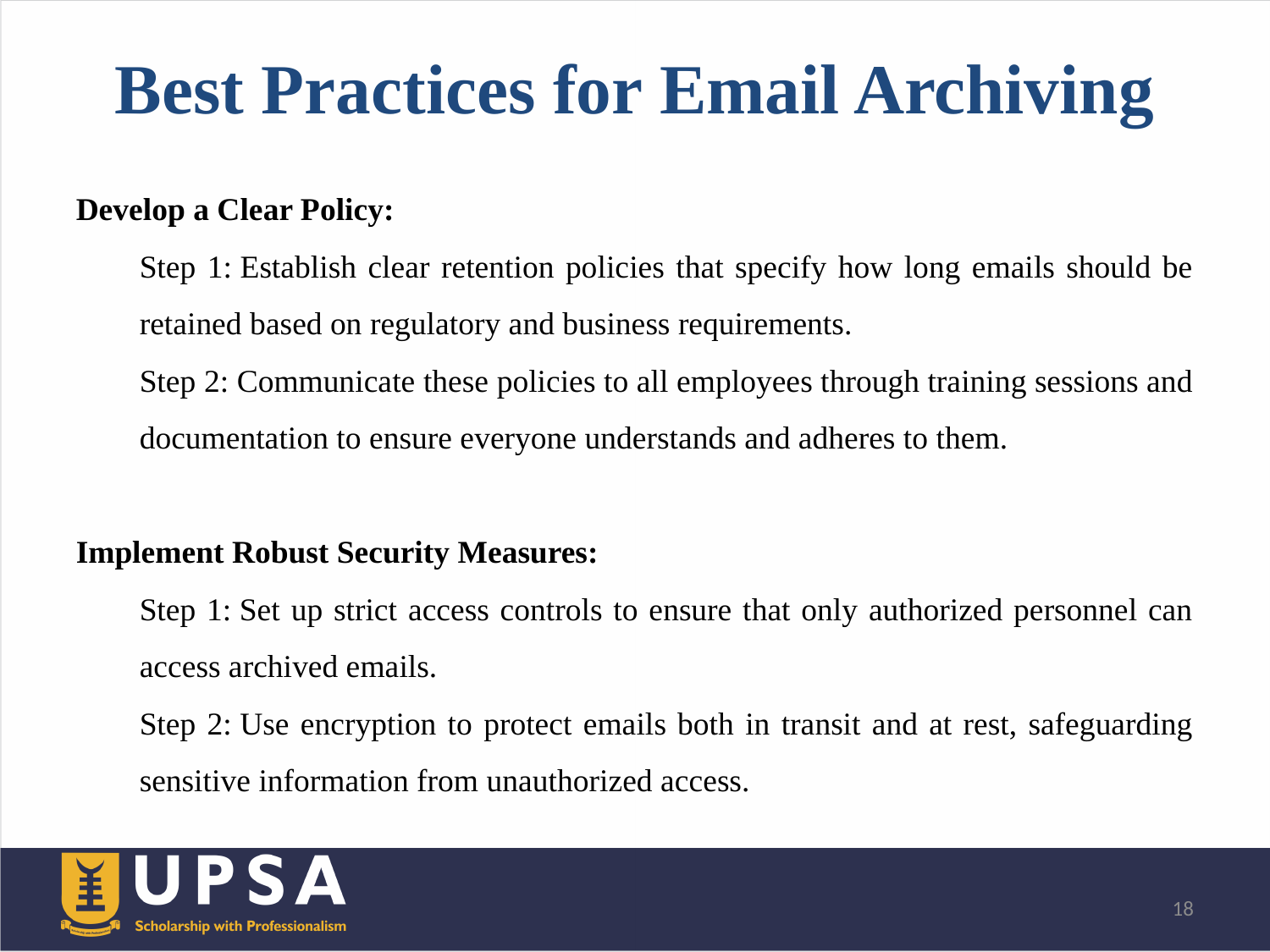

# Best Practices for Email Archiving
Develop a Clear Policy:
Step 1: Establish clear retention policies that specify how long emails should be retained based on regulatory and business requirements.
Step 2: Communicate these policies to all employees through training sessions and documentation to ensure everyone understands and adheres to them.

Implement Robust Security Measures:
Step 1: Set up strict access controls to ensure that only authorized personnel can access archived emails.
Step 2: Use encryption to protect emails both in transit and at rest, safeguarding sensitive information from unauthorized access.
18